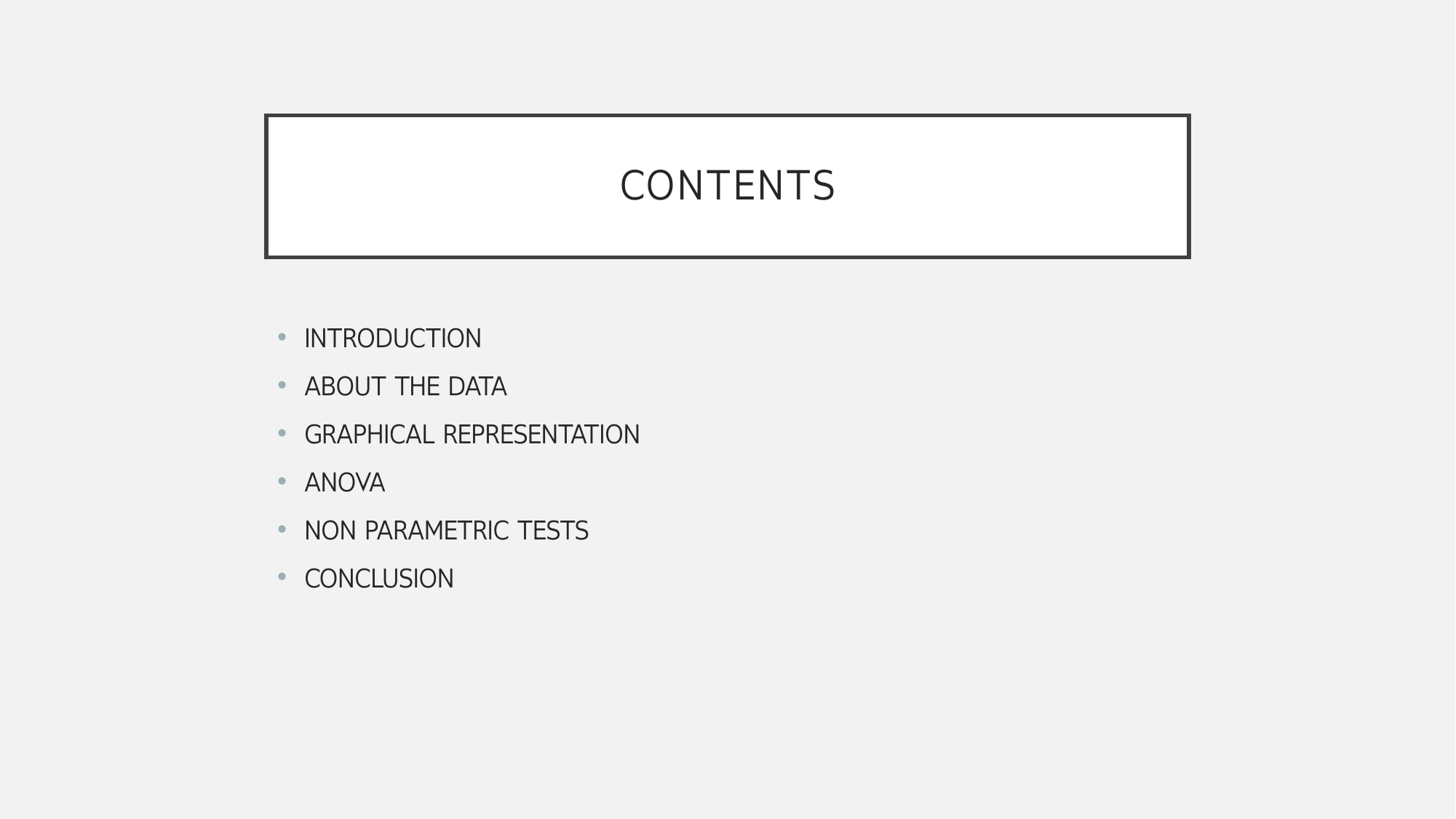

# CONTENTS
INTRODUCTION
ABOUT THE DATA
GRAPHICAL REPRESENTATION
ANOVA
NON PARAMETRIC TESTS
CONCLUSION